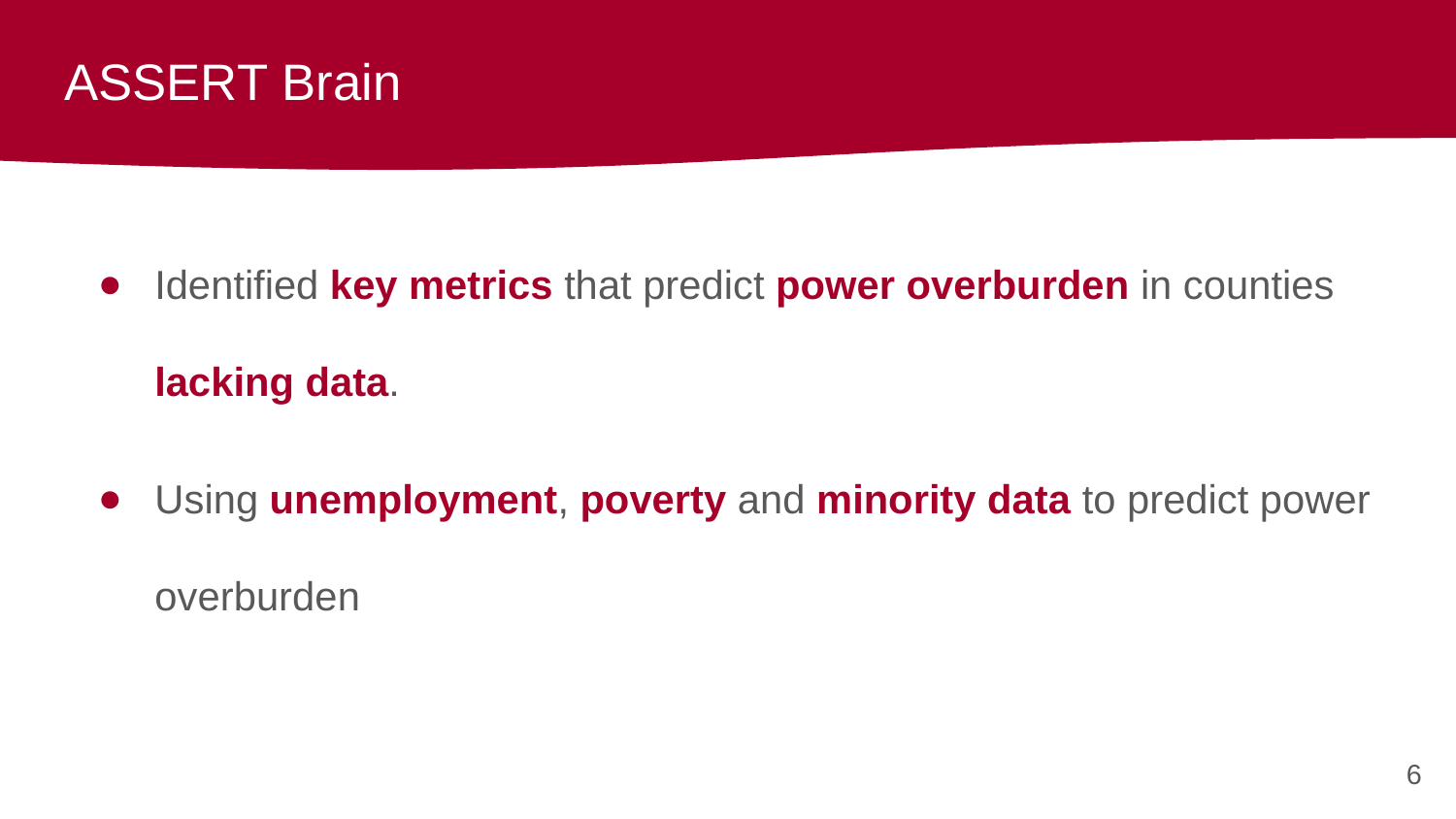

# ASSERT Brain
Identified key metrics that predict power overburden in counties lacking data.
Using unemployment, poverty and minority data to predict power overburden
6